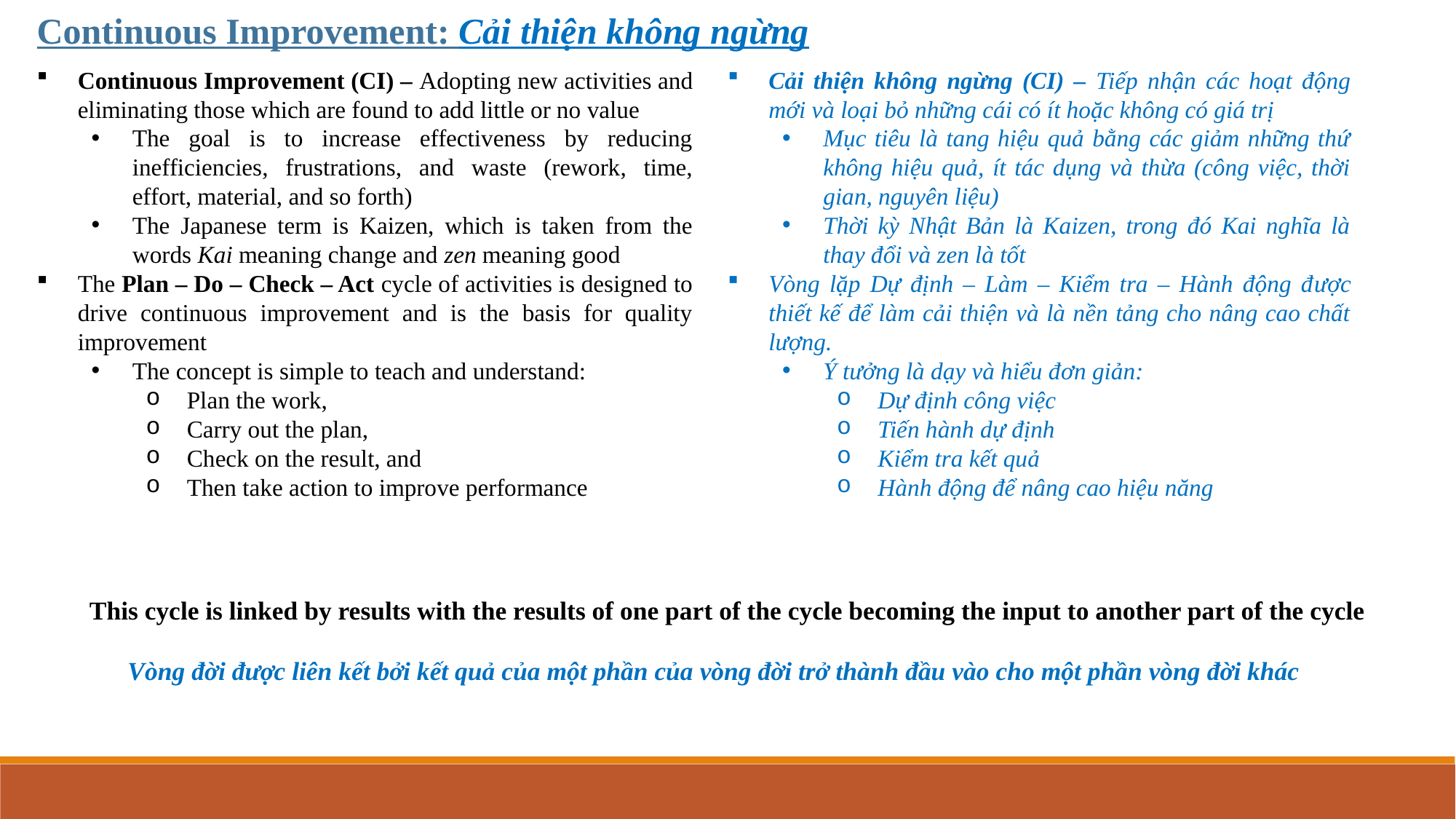

Continuous Improvement: Cải thiện không ngừng
Continuous Improvement (CI) – Adopting new activities and eliminating those which are found to add little or no value
The goal is to increase effectiveness by reducing inefficiencies, frustrations, and waste (rework, time, effort, material, and so forth)
The Japanese term is Kaizen, which is taken from the words Kai meaning change and zen meaning good
The Plan – Do – Check – Act cycle of activities is designed to drive continuous improvement and is the basis for quality improvement
The concept is simple to teach and understand:
Plan the work,
Carry out the plan,
Check on the result, and
Then take action to improve performance

Cải thiện không ngừng (CI) – Tiếp nhận các hoạt động mới và loại bỏ những cái có ít hoặc không có giá trị
Mục tiêu là tang hiệu quả bằng các giảm những thứ không hiệu quả, ít tác dụng và thừa (công việc, thời gian, nguyên liệu)
Thời kỳ Nhật Bản là Kaizen, trong đó Kai nghĩa là thay đổi và zen là tốt
Vòng lặp Dự định – Làm – Kiểm tra – Hành động được thiết kế để làm cải thiện và là nền tảng cho nâng cao chất lượng.
Ý tưởng là dạy và hiểu đơn giản:
Dự định công việc
Tiến hành dự định
Kiểm tra kết quả
Hành động để nâng cao hiệu năng

This cycle is linked by results with the results of one part of the cycle becoming the input to another part of the cycle
Vòng đời được liên kết bởi kết quả của một phần của vòng đời trở thành đầu vào cho một phần vòng đời khác